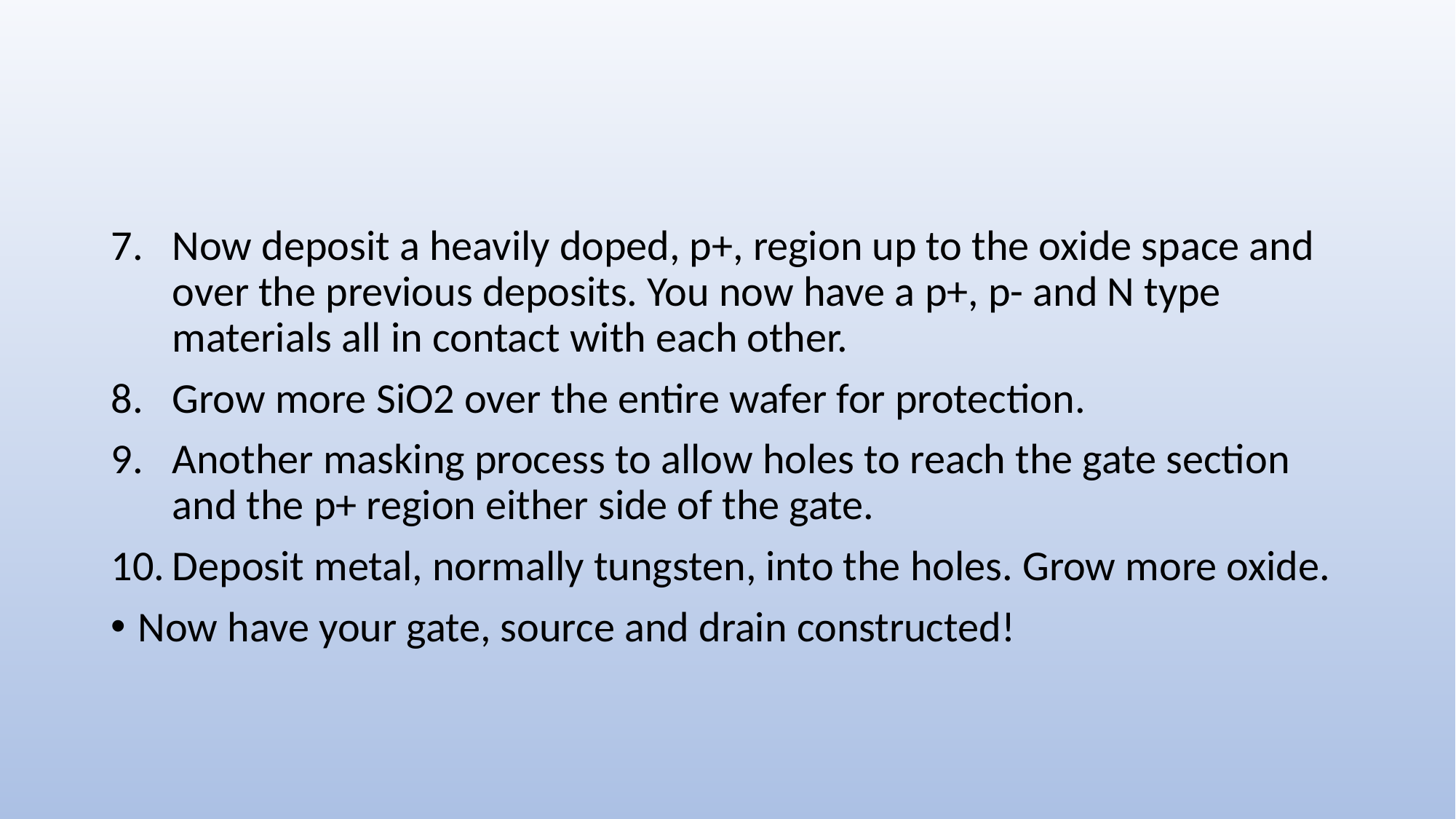

#
Now deposit a heavily doped, p+, region up to the oxide space and over the previous deposits. You now have a p+, p- and N type materials all in contact with each other.
Grow more SiO2 over the entire wafer for protection.
Another masking process to allow holes to reach the gate section and the p+ region either side of the gate.
Deposit metal, normally tungsten, into the holes. Grow more oxide.
Now have your gate, source and drain constructed!